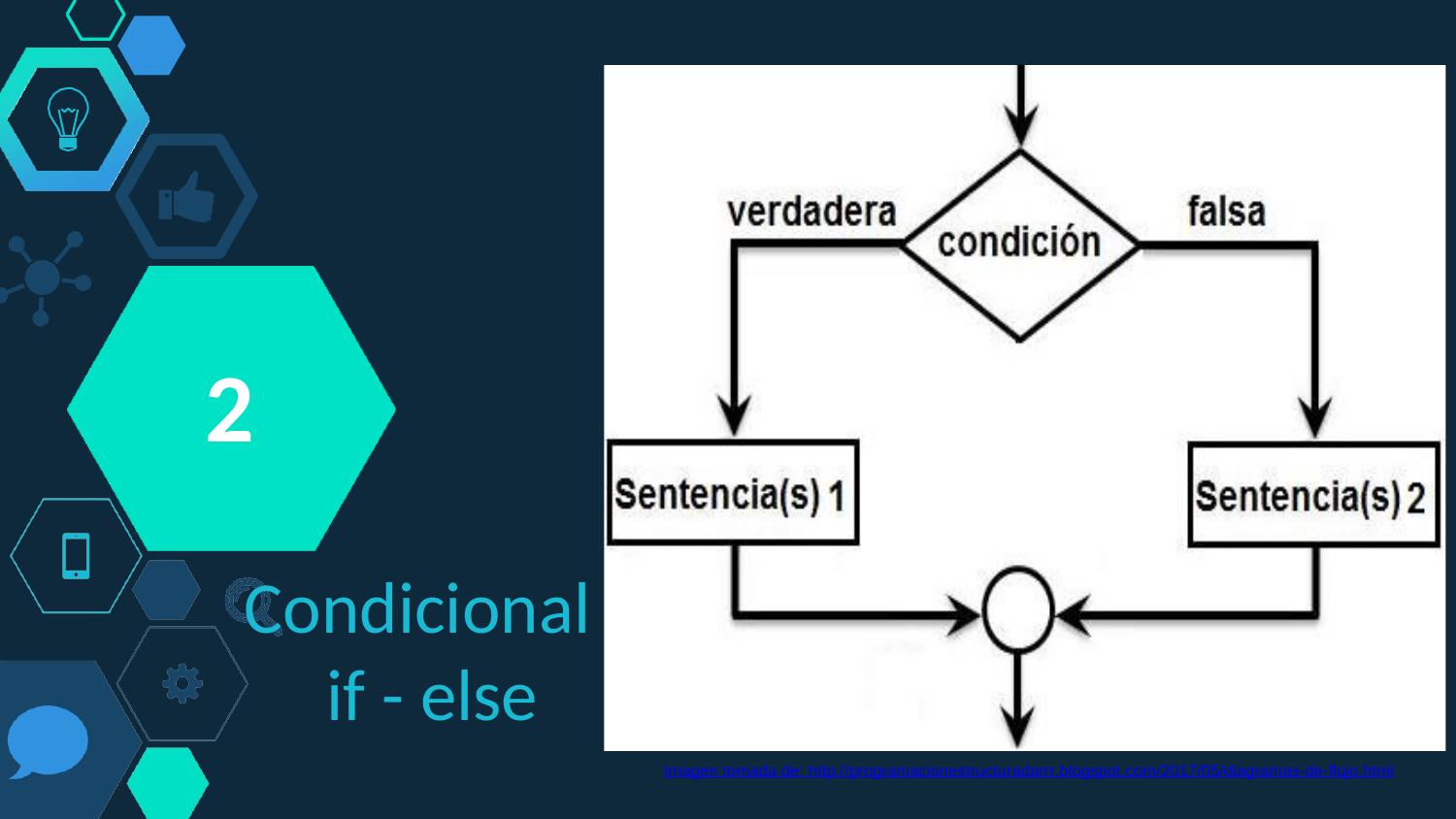

2

Condicional
if - else
Imagen tomada de: http://programacionestructuradarrr.blogspot.com/2017/05/diagramas-de-flujo.html